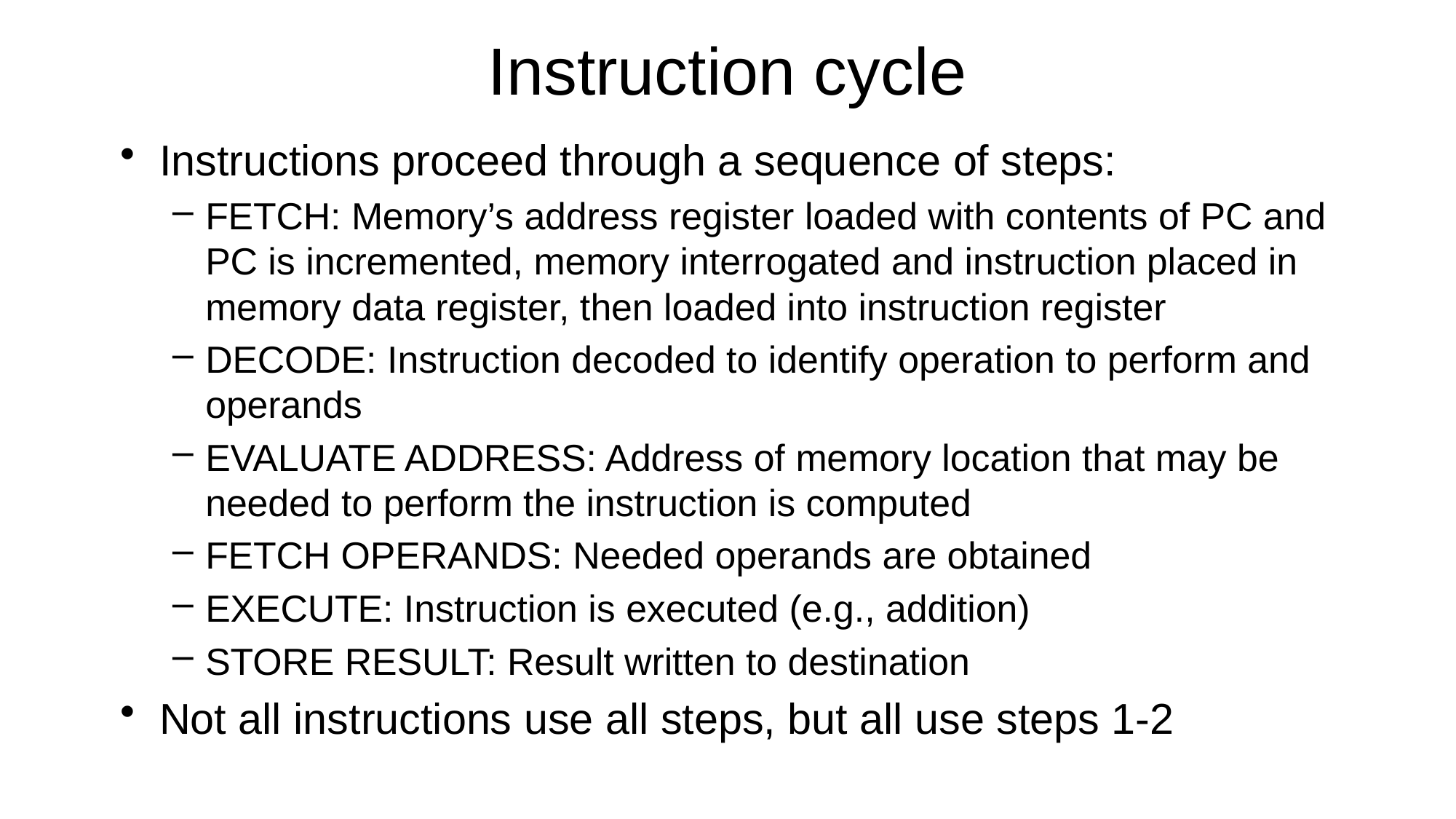

# Instruction cycle
Instructions proceed through a sequence of steps:
FETCH: Memory’s address register loaded with contents of PC and PC is incremented, memory interrogated and instruction placed in memory data register, then loaded into instruction register
DECODE: Instruction decoded to identify operation to perform and operands
EVALUATE ADDRESS: Address of memory location that may be needed to perform the instruction is computed
FETCH OPERANDS: Needed operands are obtained
EXECUTE: Instruction is executed (e.g., addition)
STORE RESULT: Result written to destination
Not all instructions use all steps, but all use steps 1-2